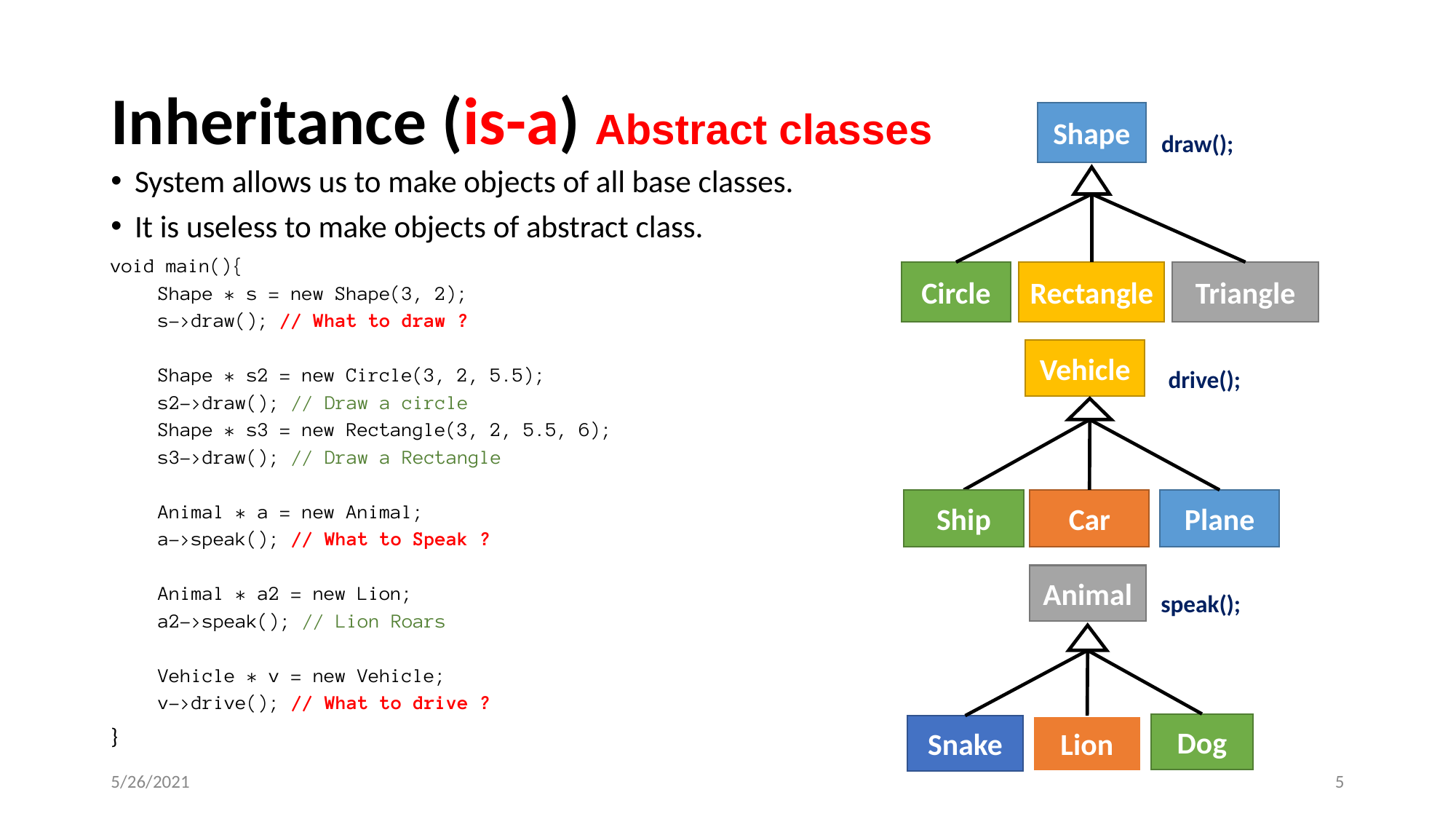

# Inheritance (is-a) Abstract classes
Shape
Circle

Rectangle
Triangle
draw();
System allows us to make objects of all base classes.
It is useless to make objects of abstract class.
void main(){
Shape * s = new Shape(3, 2);
s->draw(); // What to draw ?

Shape * s2 = new Circle(3, 2, 5.5);
s2->draw(); // Draw a circle
Shape * s3 = new Rectangle(3, 2, 5.5, 6);
s3->draw(); // Draw a Rectangle

Animal * a = new Animal;
a->speak(); // What to Speak ?

Animal * a2 = new Lion;
a2->speak(); // Lion Roars

Vehicle * v = new Vehicle;
v->drive(); // What to drive ?
}

Vehicle
Car

Plane
Ship
drive();
Animal
Snake

Lion
Dog
speak();
5/26/2021
5